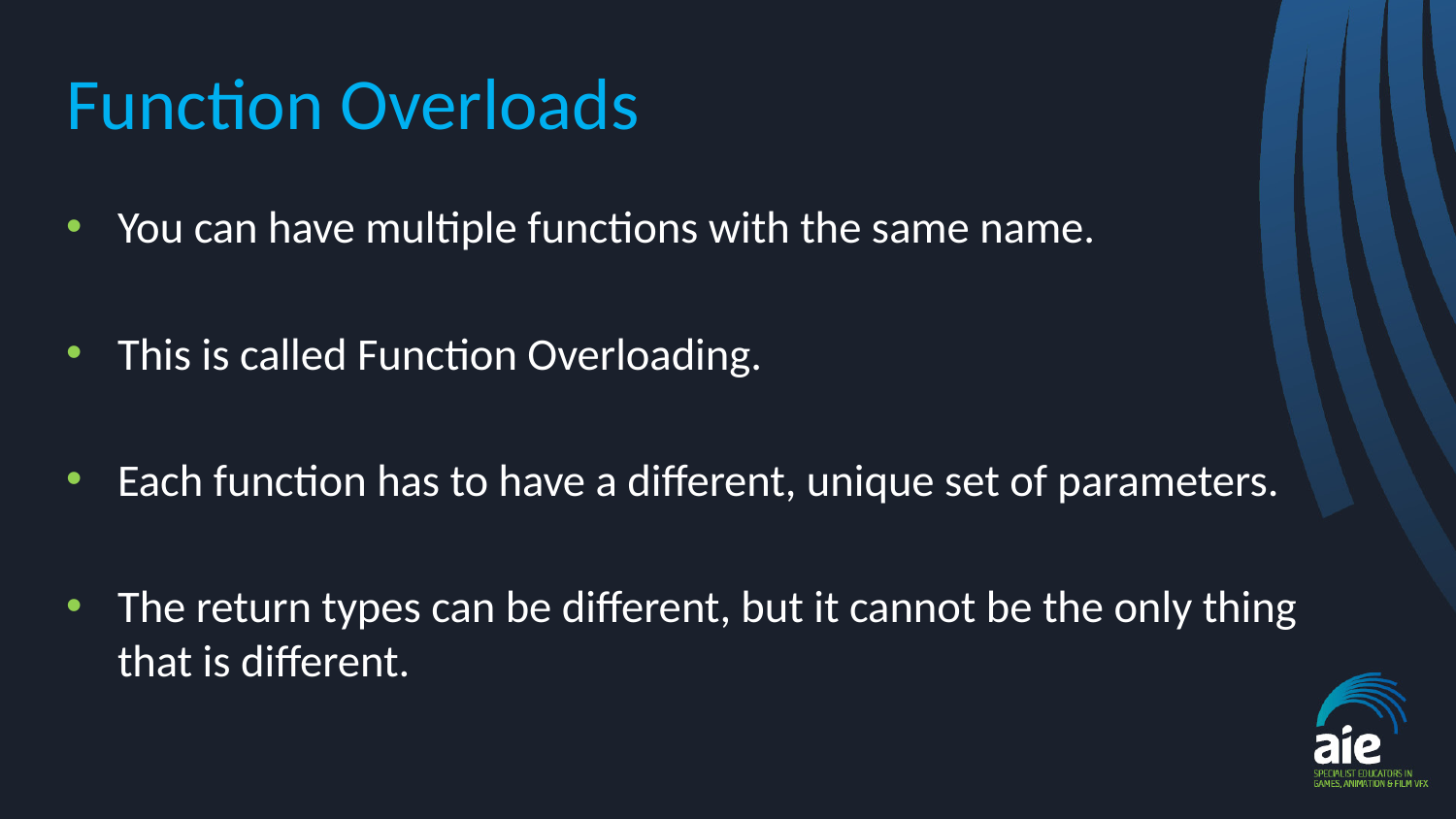

# Function Overloads
You can have multiple functions with the same name.

This is called Function Overloading.

Each function has to have a different, unique set of parameters.

The return types can be different, but it cannot be the only thing that is different.